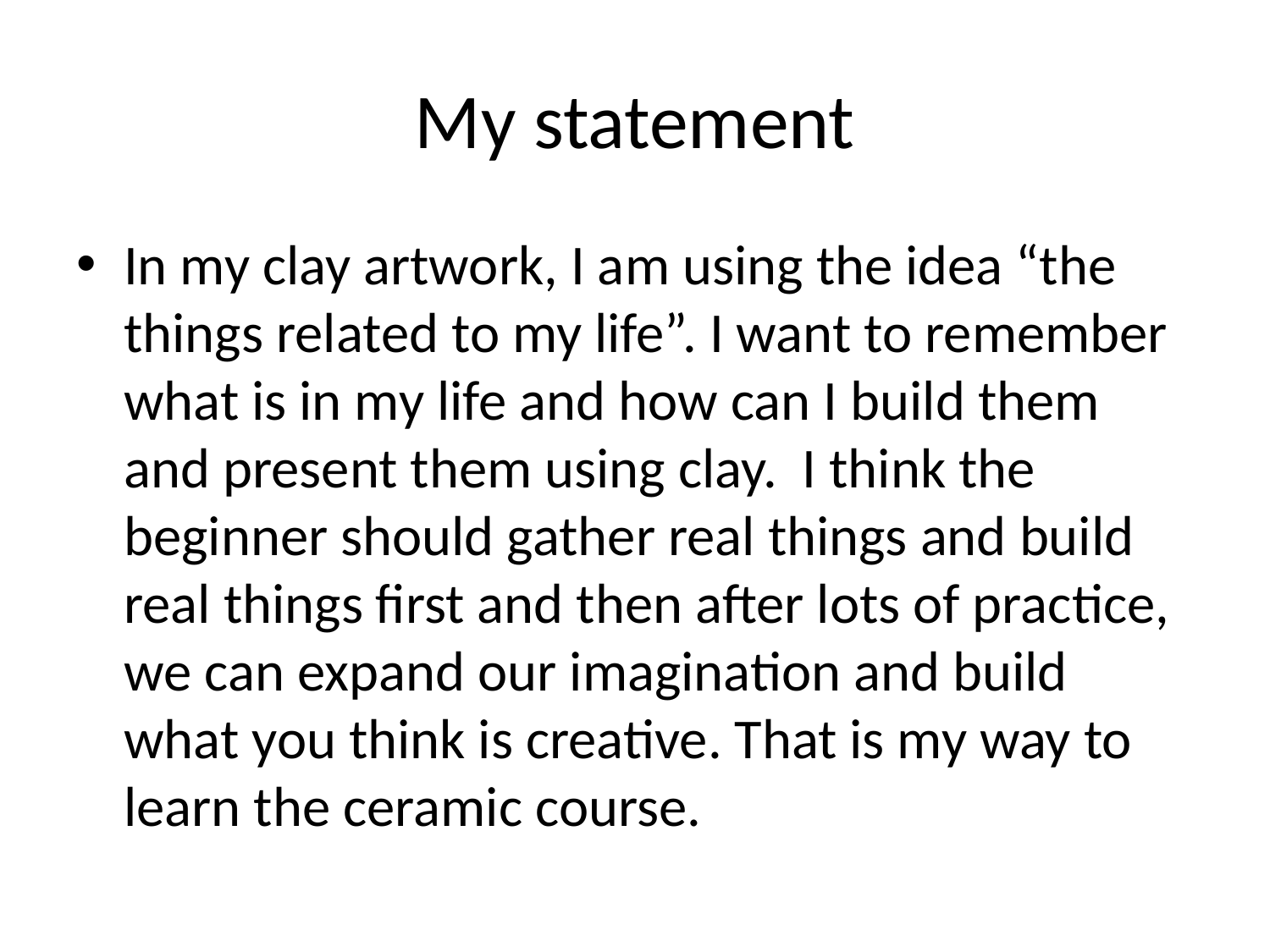

# My statement
In my clay artwork, I am using the idea “the things related to my life”. I want to remember what is in my life and how can I build them and present them using clay.  I think the beginner should gather real things and build real things first and then after lots of practice, we can expand our imagination and build what you think is creative. That is my way to learn the ceramic course.